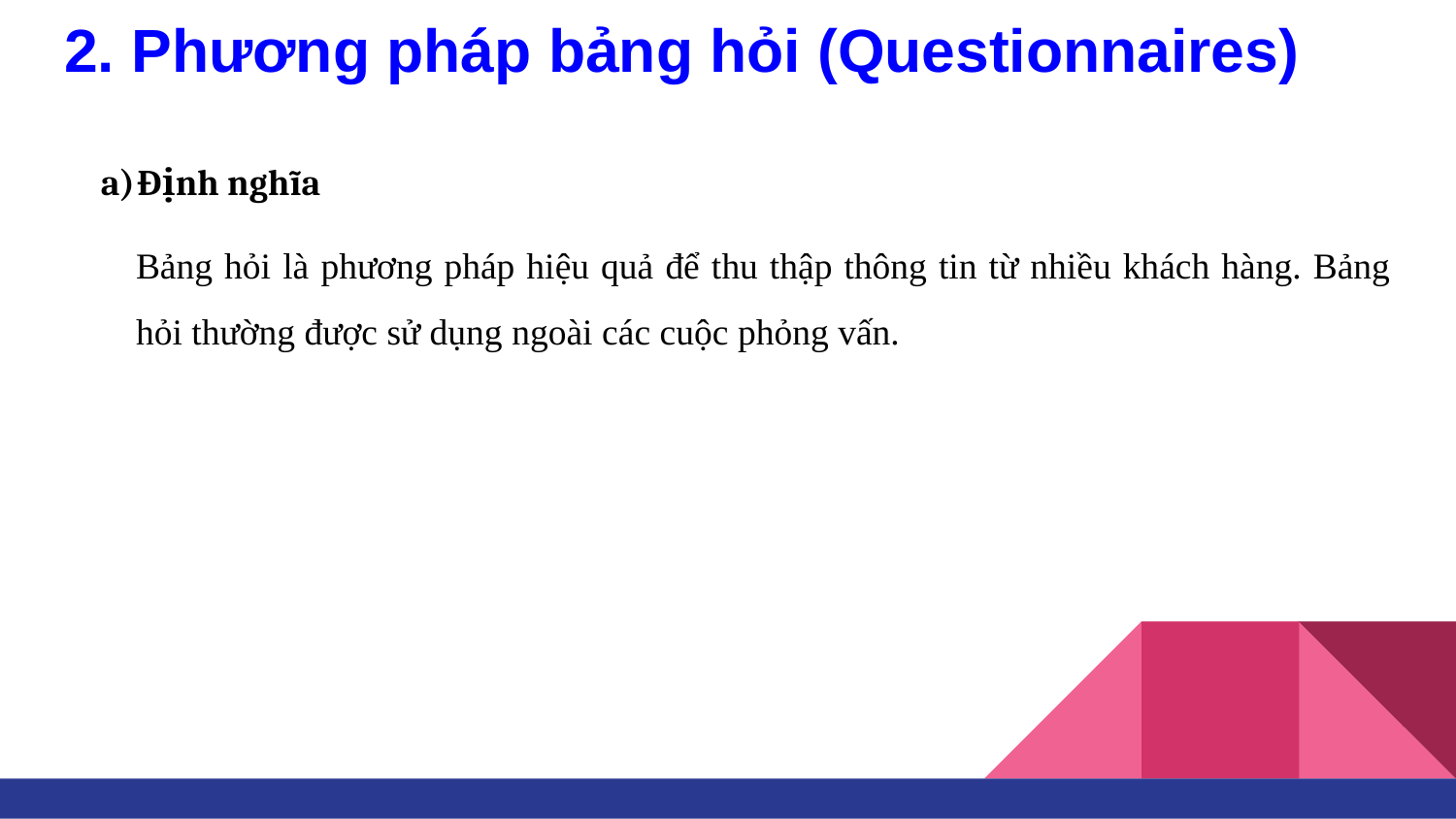

# 2. Phương pháp bảng hỏi (Questionnaires)
Định nghĩa
Bảng hỏi là phương pháp hiệu quả để thu thập thông tin từ nhiều khách hàng. Bảng hỏi thường được sử dụng ngoài các cuộc phỏng vấn.